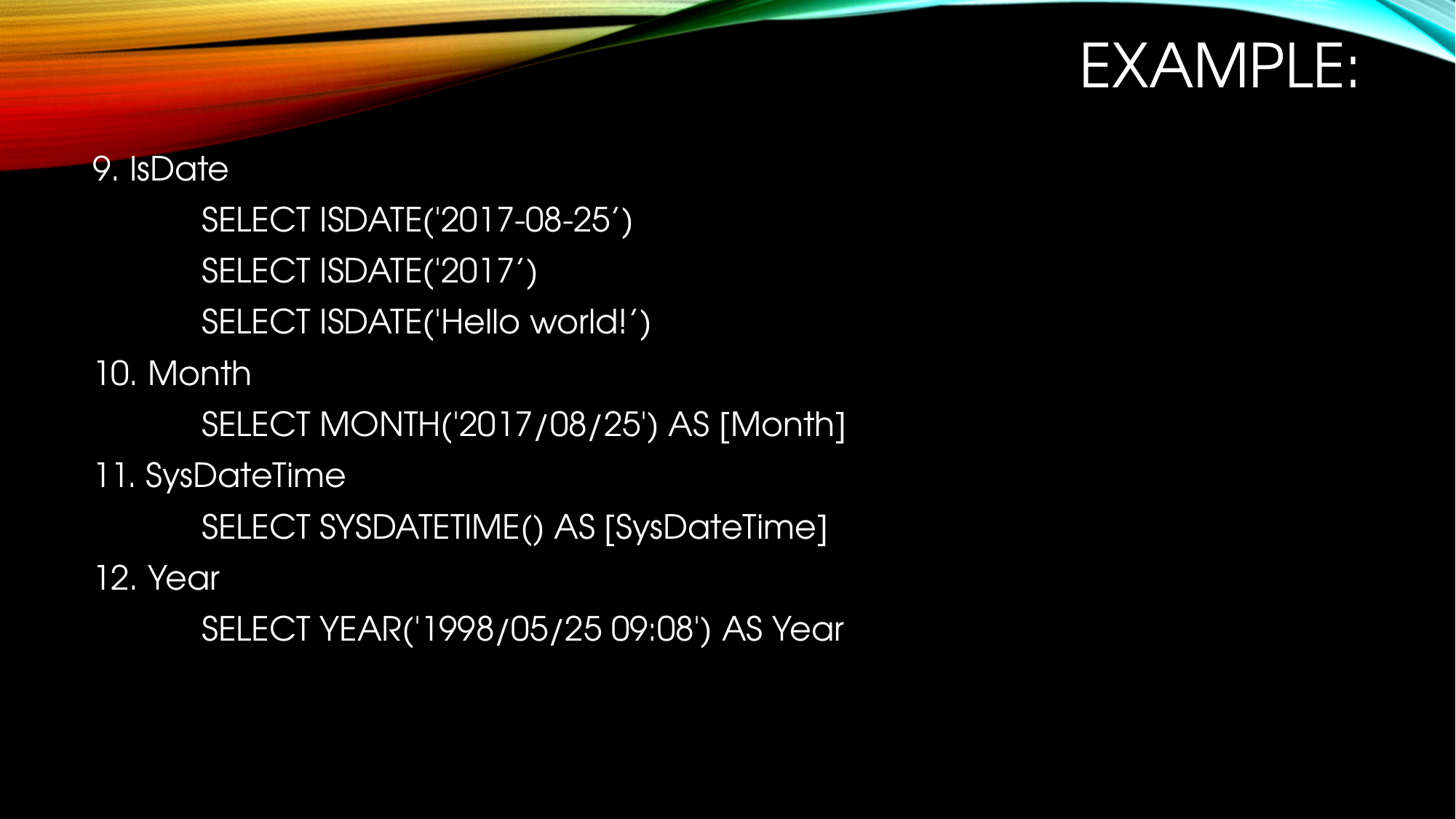

# Example:
9. IsDate
	SELECT ISDATE('2017-08-25’)
	SELECT ISDATE('2017’)
	SELECT ISDATE('Hello world!’)
10. Month
	SELECT MONTH('2017/08/25') AS [Month]
11. SysDateTime
	SELECT SYSDATETIME() AS [SysDateTime]
12. Year
	SELECT YEAR('1998/05/25 09:08') AS Year